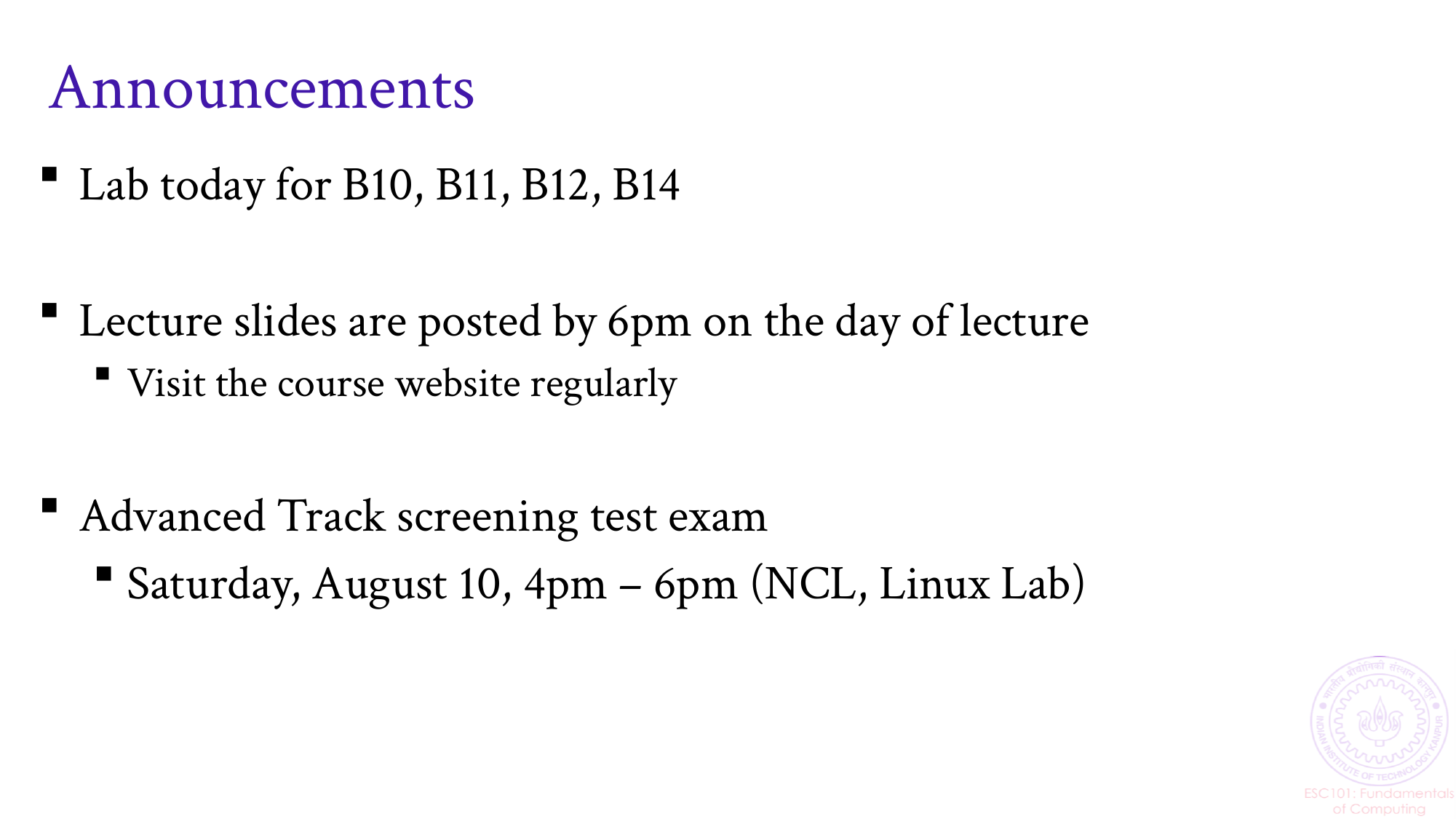

# Announcements
Lab today for B10, B11, B12, B14

Lecture slides are posted by 6pm on the day of lecture
Visit the course website regularly

Advanced Track screening test exam
Saturday, August 10, 4pm – 6pm (NCL, Linux Lab)

2